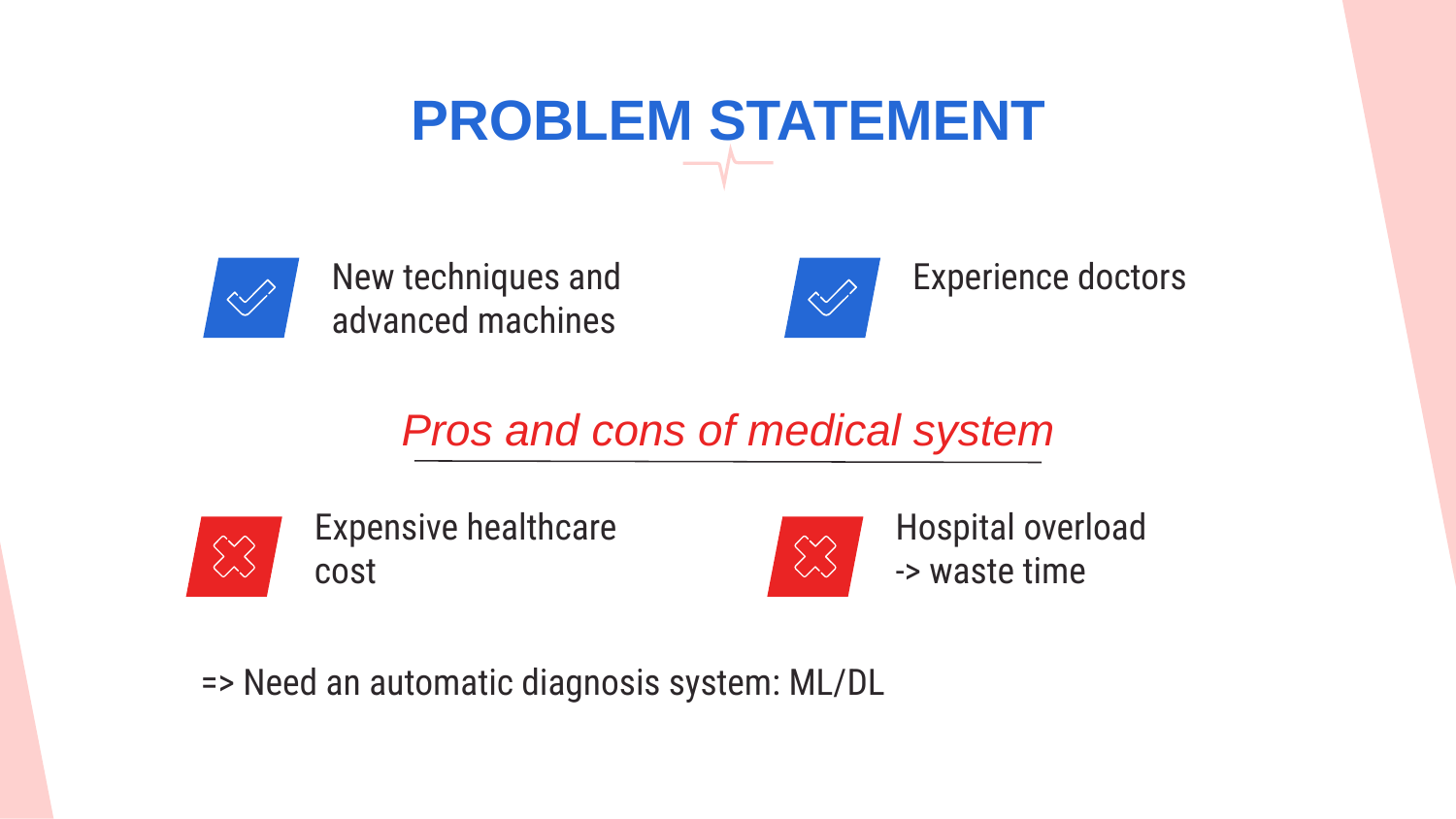

# PROBLEM STATEMENT
New techniques and advanced machines
Experience doctors

Pros and cons of medical system
Expensive healthcare cost
Hospital overload
-> waste time

=> Need an automatic diagnosis system: ML/DL